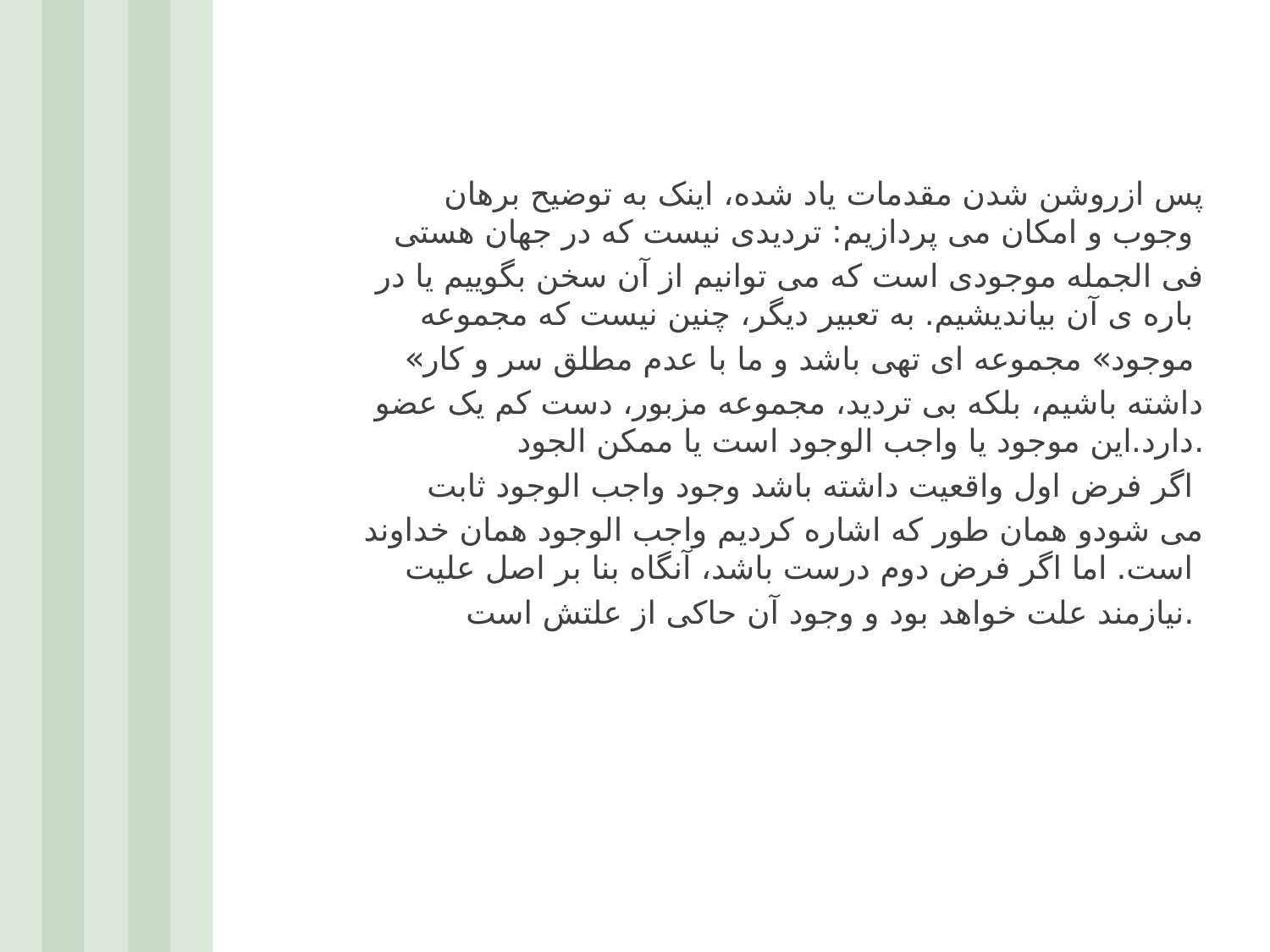

#

پس ازروشن شدن مقدمات یاد شده، اینک به توضیح برهان وجوب و امکان می پردازیم: تردیدی نیست که در جهان هستی
فی الجمله موجودی است که می توانیم از آن سخن بگوییم یا در باره ی آن بیاندیشیم. به تعبیر دیگر، چنین نیست که مجموعه
«موجود» مجموعه ای تهی باشد و ما با عدم مطلق سر و کار
داشته باشیم، بلکه بی تردید، مجموعه مزبور، دست کم یک عضو دارد.این موجود یا واجب الوجود است یا ممکن الجود.
اگر فرض اول واقعیت داشته باشد وجود واجب الوجود ثابت
می شودو همان طور که اشاره کردیم واجب الوجود همان خداوند است. اما اگر فرض دوم درست باشد، آنگاه بنا بر اصل علیت
نیازمند علت خواهد بود و وجود آن حاکی از علتش است.